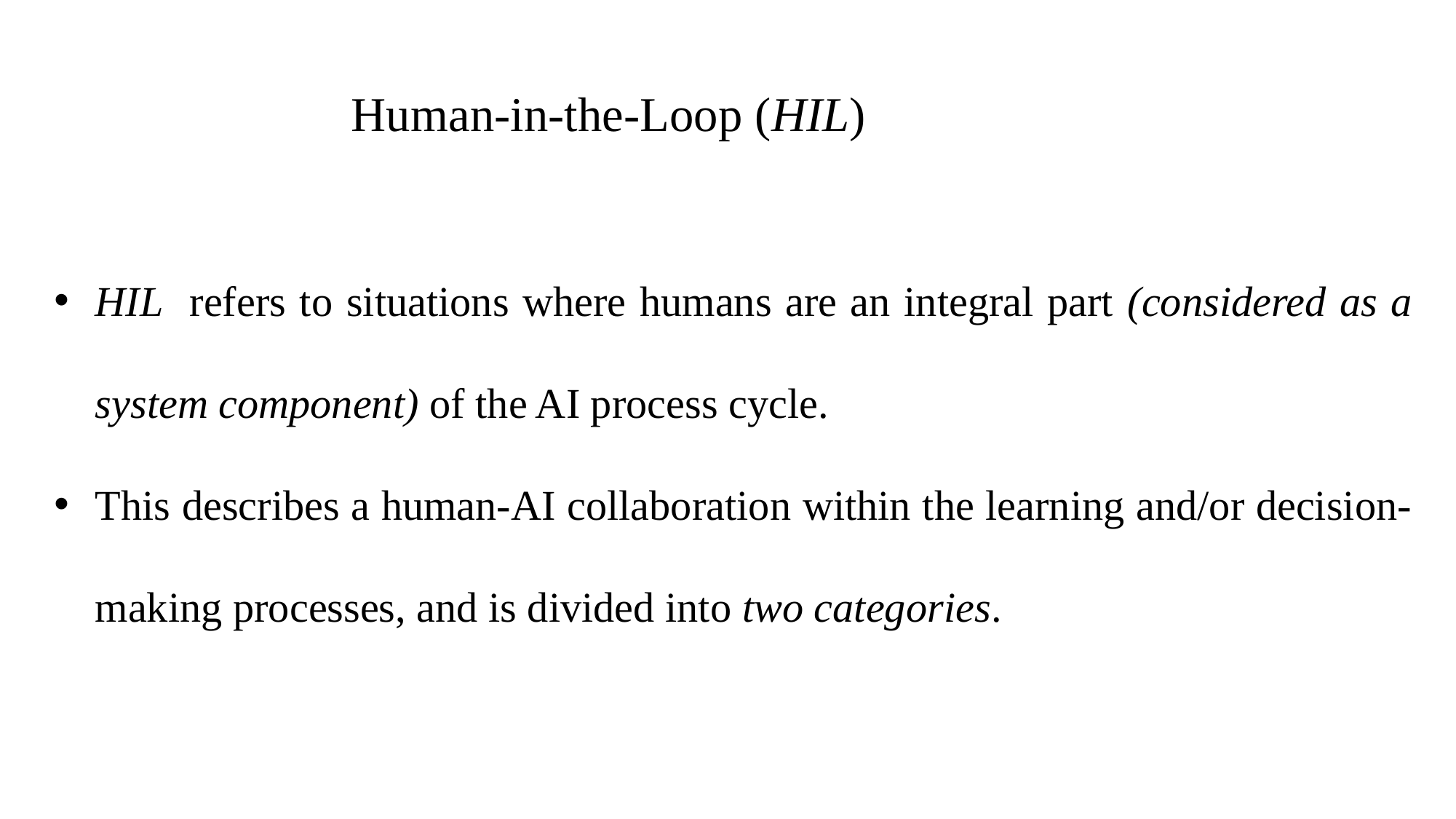

Human-in-the-Loop (HIL)
HIL  refers to situations where humans are an integral part (considered as a system component) of the AI process cycle.
This describes a human-AI collaboration within the learning and/or decision-making processes, and is divided into two categories.